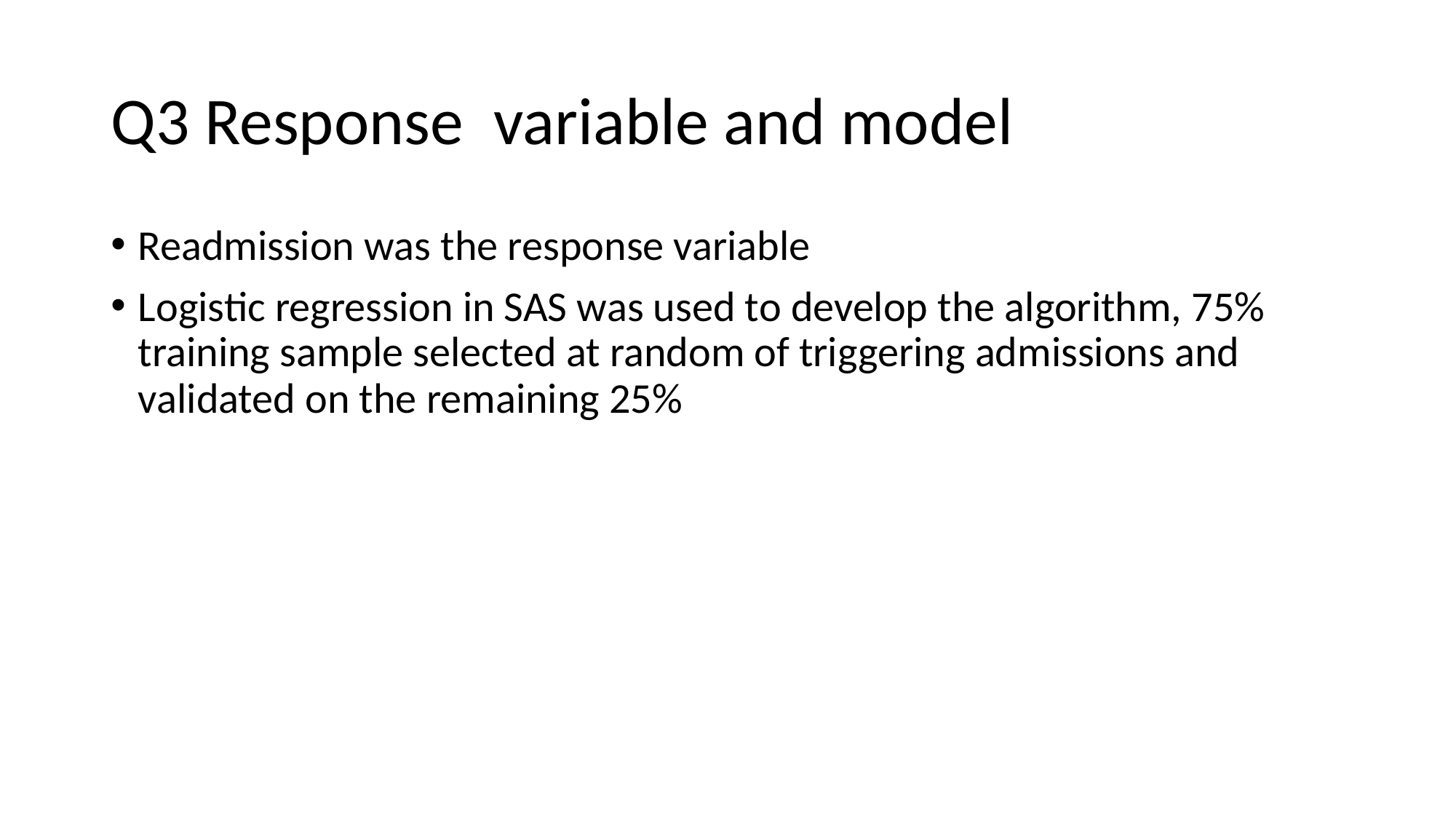

# Q3 Response  variable and model
Readmission was the response variable
Logistic regression in SAS was used to develop the algorithm, 75% training sample selected at random of triggering admissions and validated on the remaining 25%